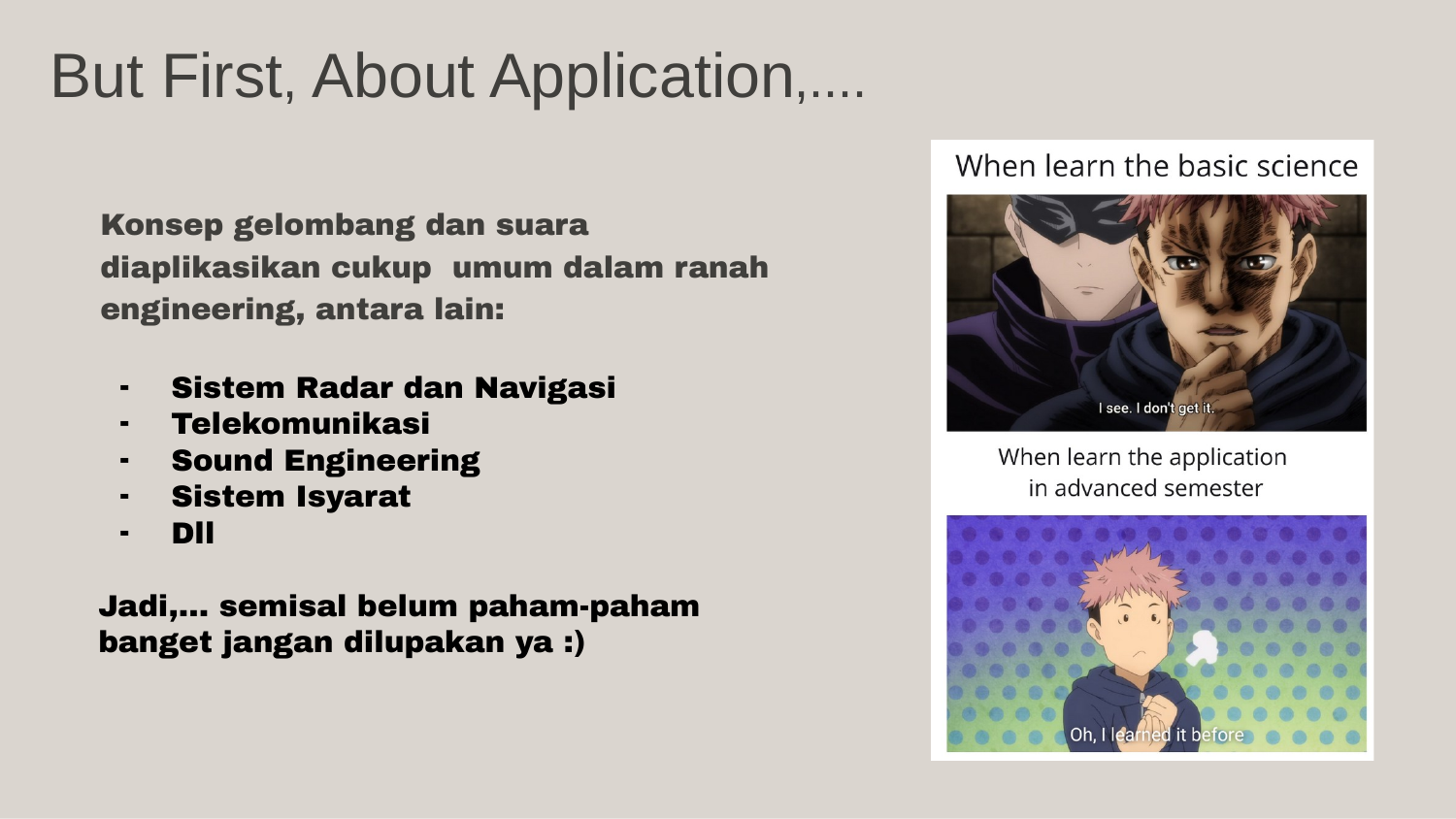

# But First, About Application,....

Konsep gelombang dan suara diaplikasikan cukup  umum dalam ranah engineering, antara lain:

Sistem Radar dan Navigasi
Telekomunikasi
Sound Engineering
Sistem Isyarat
Dll

Jadi,... semisal belum paham-paham banget jangan dilupakan ya :)